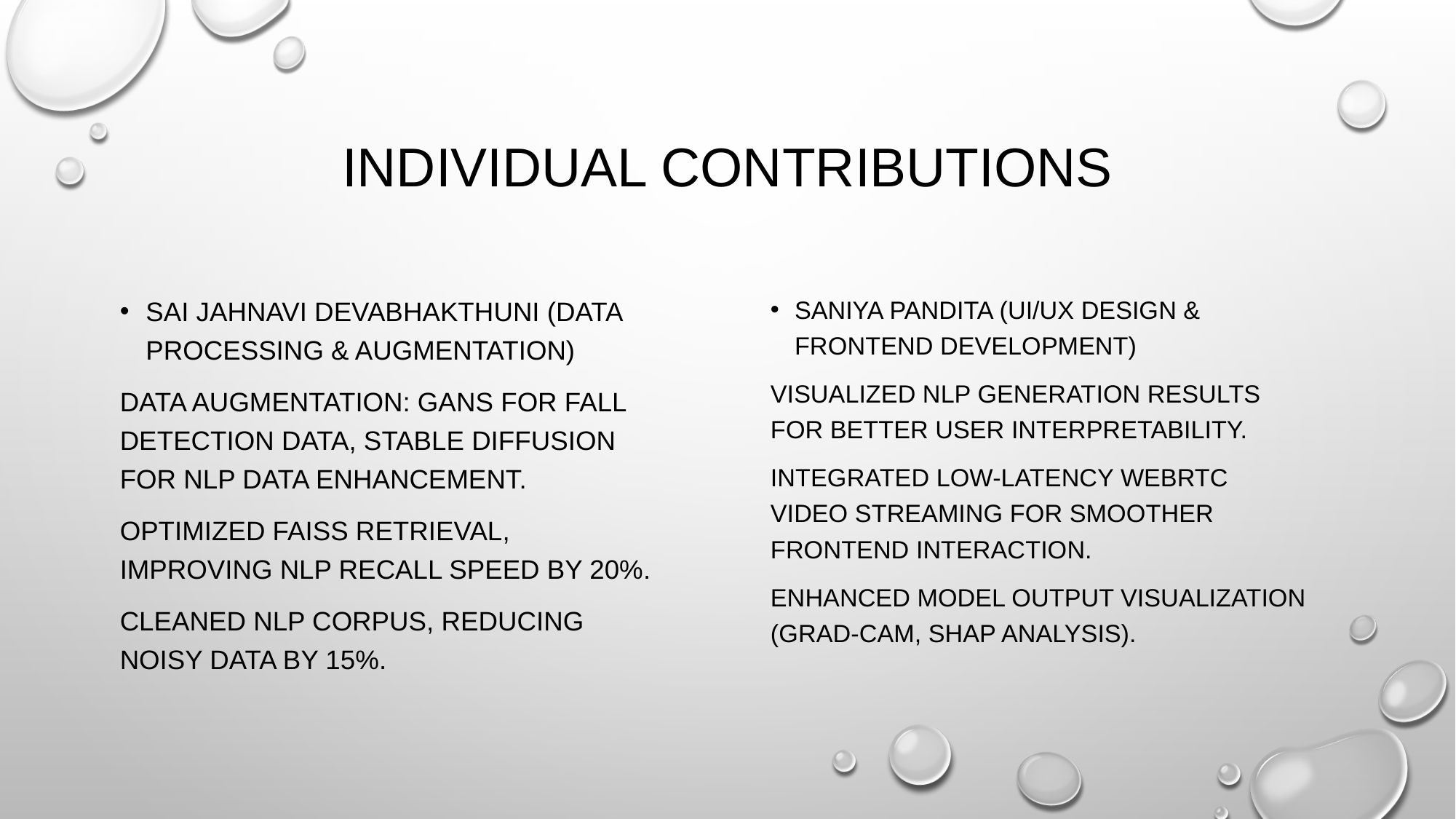

# Individual Contributions
Saniya Pandita (UI/UX Design & Frontend Development)
Visualized NLP generation results for better user interpretability.
Integrated low-latency WebRTC video streaming for smoother frontend interaction.
Enhanced model output visualization (Grad-CAM, SHAP analysis).

Sai Jahnavi Devabhakthuni (Data Processing & Augmentation)
Data Augmentation: GANs for fall detection data, Stable Diffusion for NLP data enhancement.
Optimized FAISS retrieval, improving NLP recall speed by 20%.
Cleaned NLP corpus, reducing noisy data by 15%.